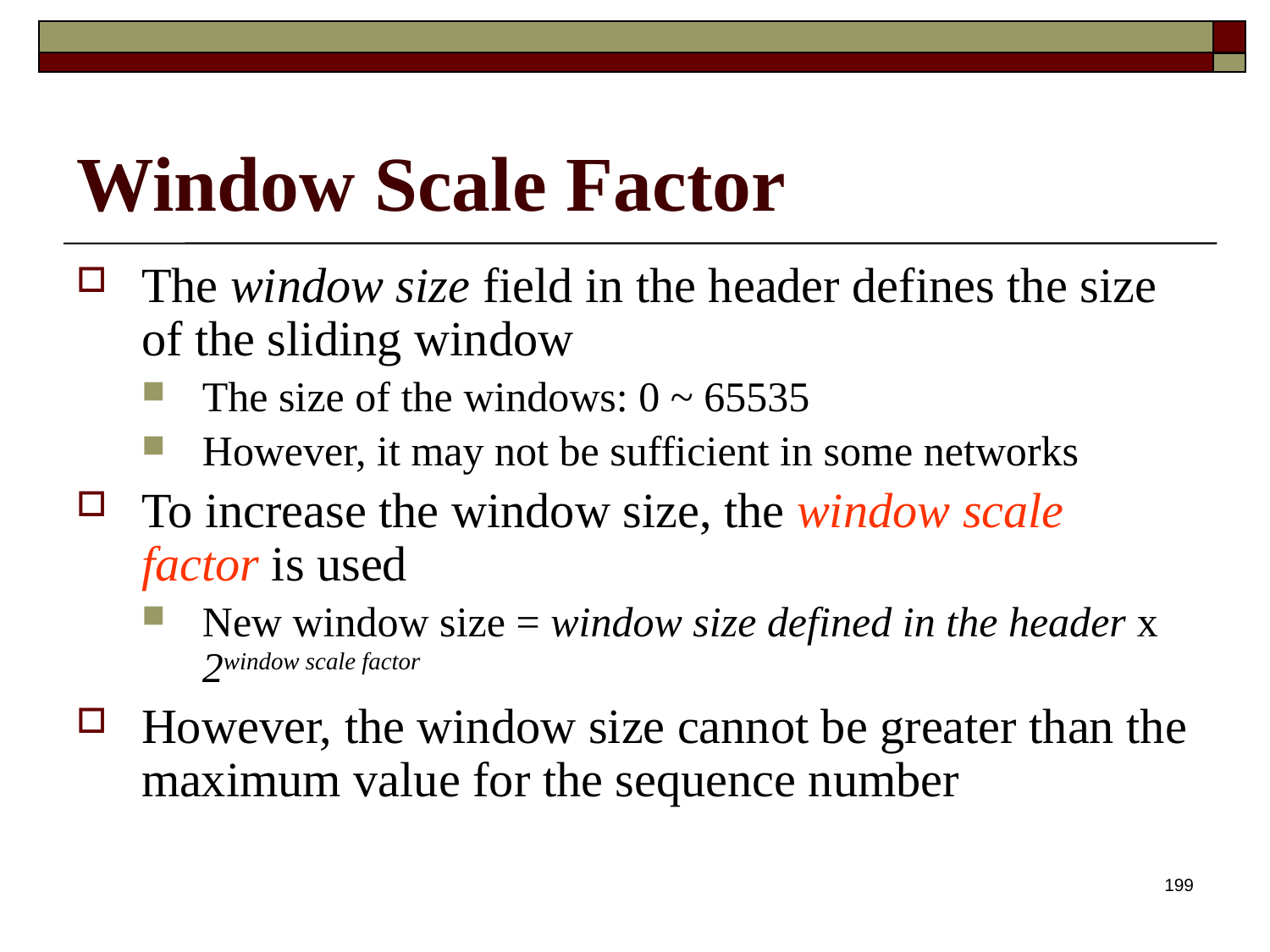

# Window Scale Factor
The window size field in the header defines the size of the sliding window
The size of the windows: 0 ~ 65535
However, it may not be sufficient in some networks
To increase the window size, the window scale factor is used
New window size = window size defined in the header x 2window scale factor
However, the window size cannot be greater than the maximum value for the sequence number
199